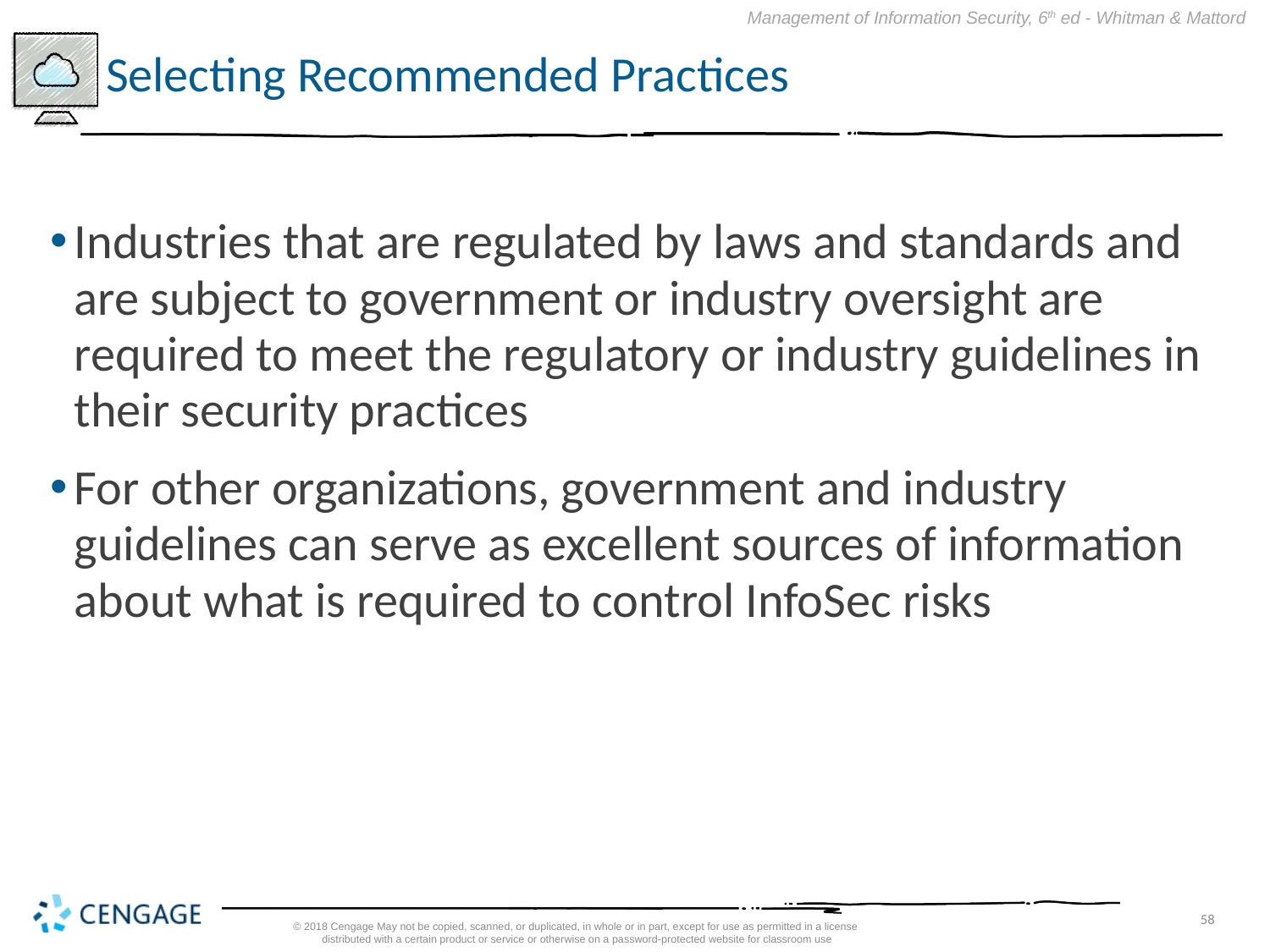

# Selecting Recommended Practices
Industries that are regulated by laws and standards and are subject to government or industry oversight are required to meet the regulatory or industry guidelines in their security practices
For other organizations, government and industry guidelines can serve as excellent sources of information about what is required to control InfoSec risks